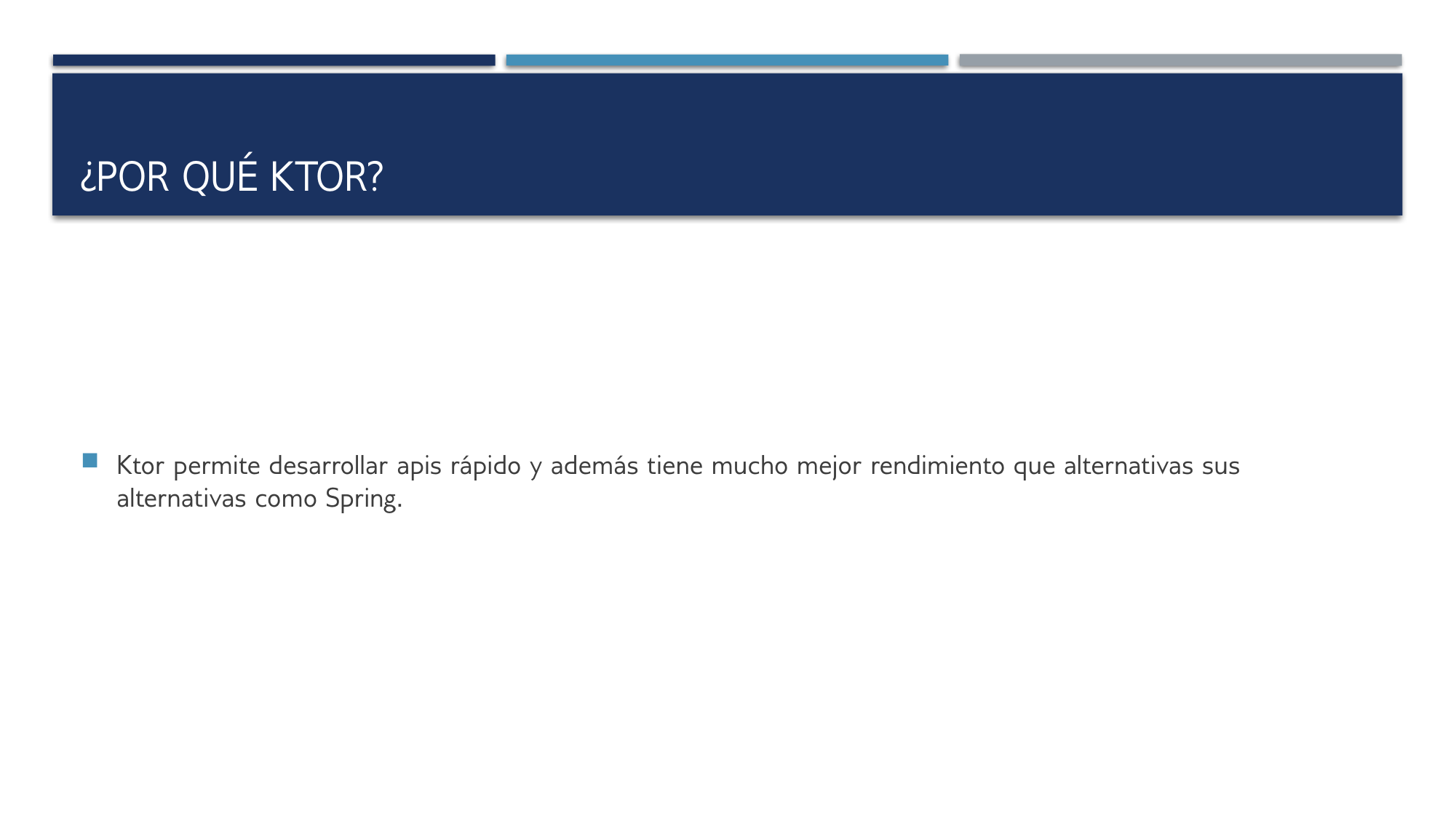

# ¿Por qué ktor?
Ktor permite desarrollar apis rápido y además tiene mucho mejor rendimiento que alternativas sus alternativas como Spring.